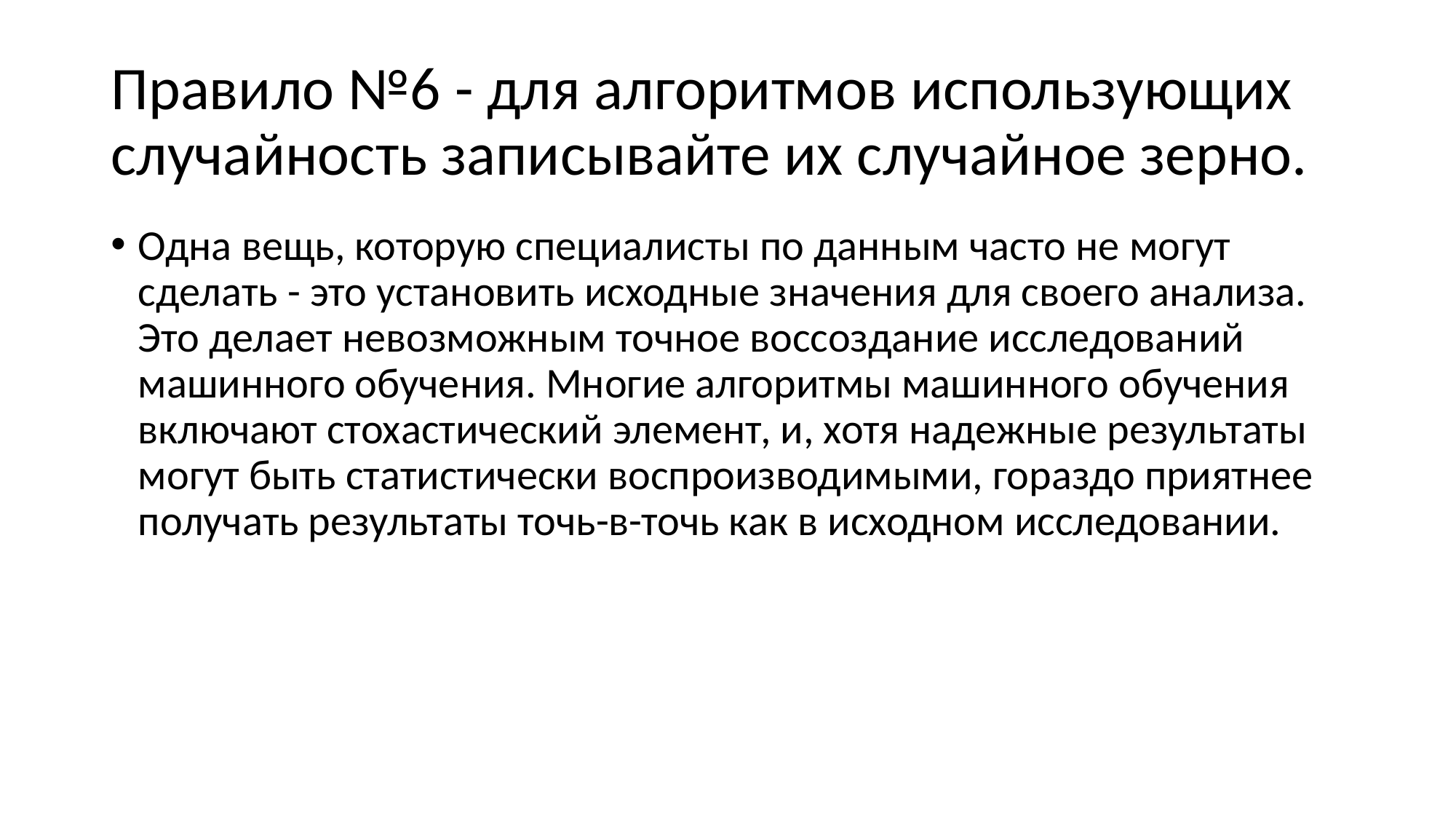

# Правило №6 - для алгоритмов использующих случайность записывайте их случайное зерно.
Одна вещь, которую специалисты по данным часто не могут сделать - это установить исходные значения для своего анализа. Это делает невозможным точное воссоздание исследований машинного обучения. Многие алгоритмы машинного обучения включают стохастический элемент, и, хотя надежные результаты могут быть статистически воспроизводимыми, гораздо приятнее получать результаты точь-в-точь как в исходном исследовании.